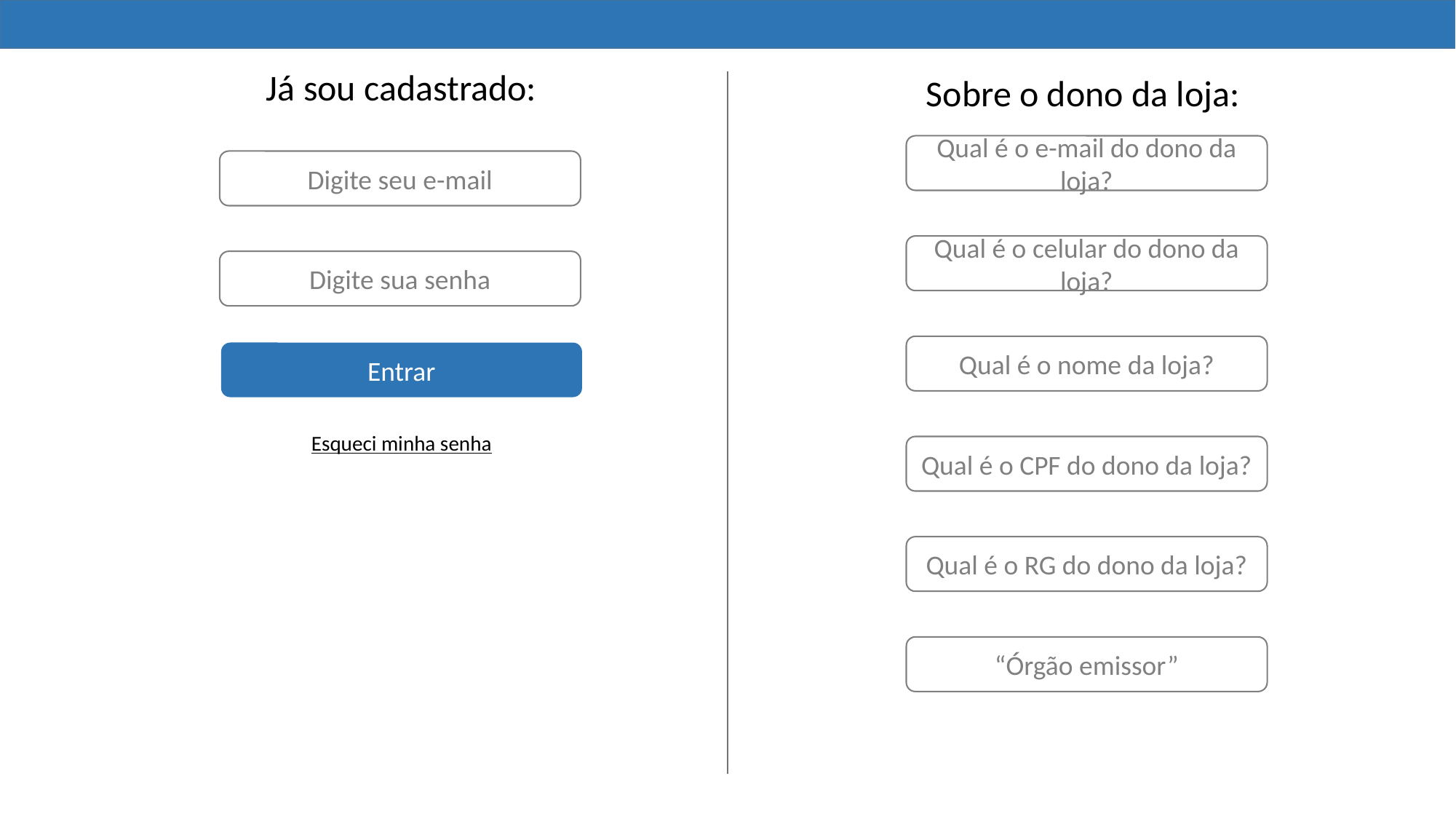

Já sou cadastrado:
Sobre o dono da loja:
Qual é o e-mail do dono da loja?
Digite seu e-mail
Qual é o celular do dono da loja?
Digite sua senha
Qual é o nome da loja?
Entrar
Esqueci minha senha
Qual é o CPF do dono da loja?
Qual é o RG do dono da loja?
“Órgão emissor”